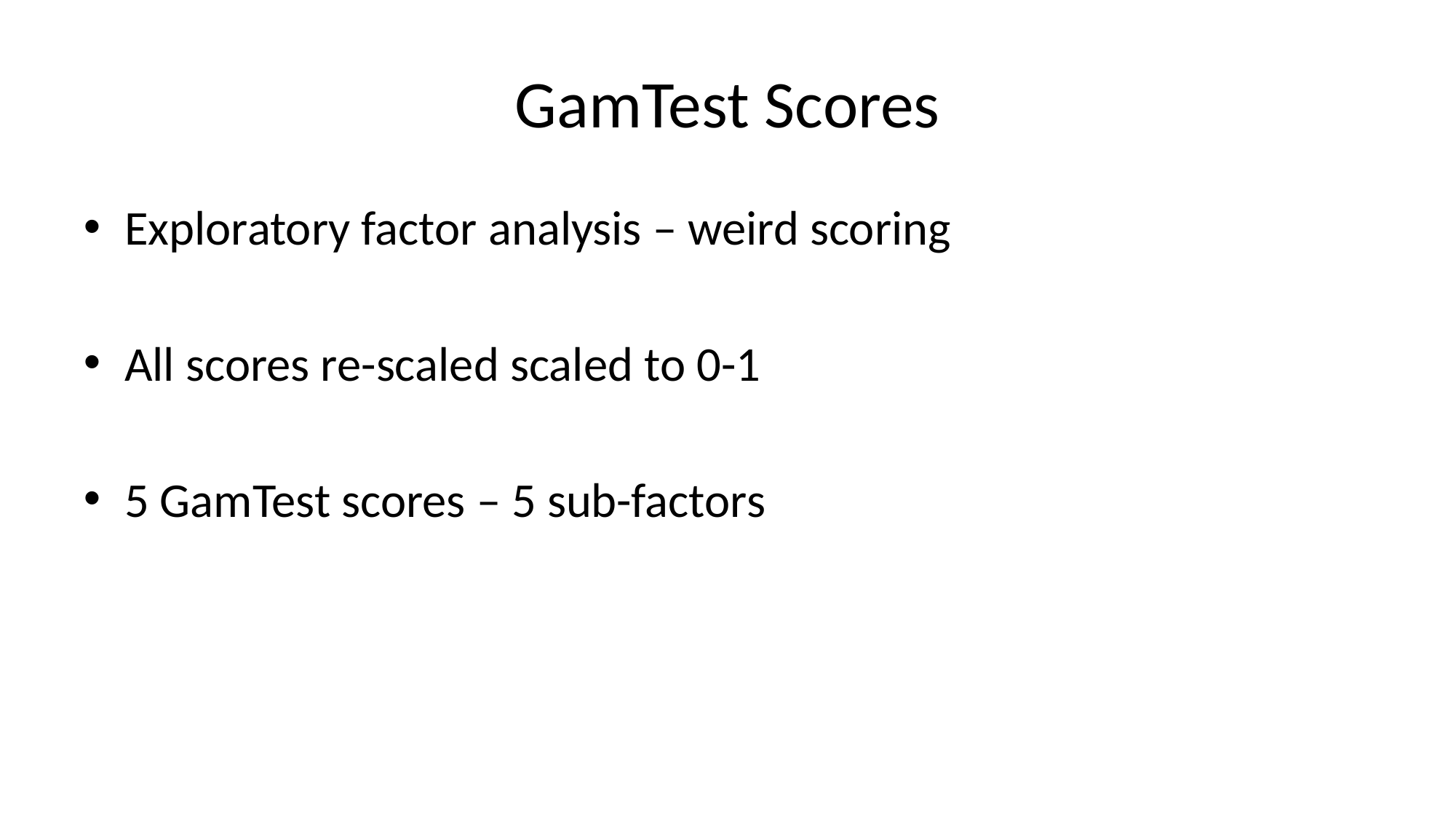

# GamTest Scores
Exploratory factor analysis – weird scoring

All scores re-scaled scaled to 0-1

5 GamTest scores – 5 sub-factors